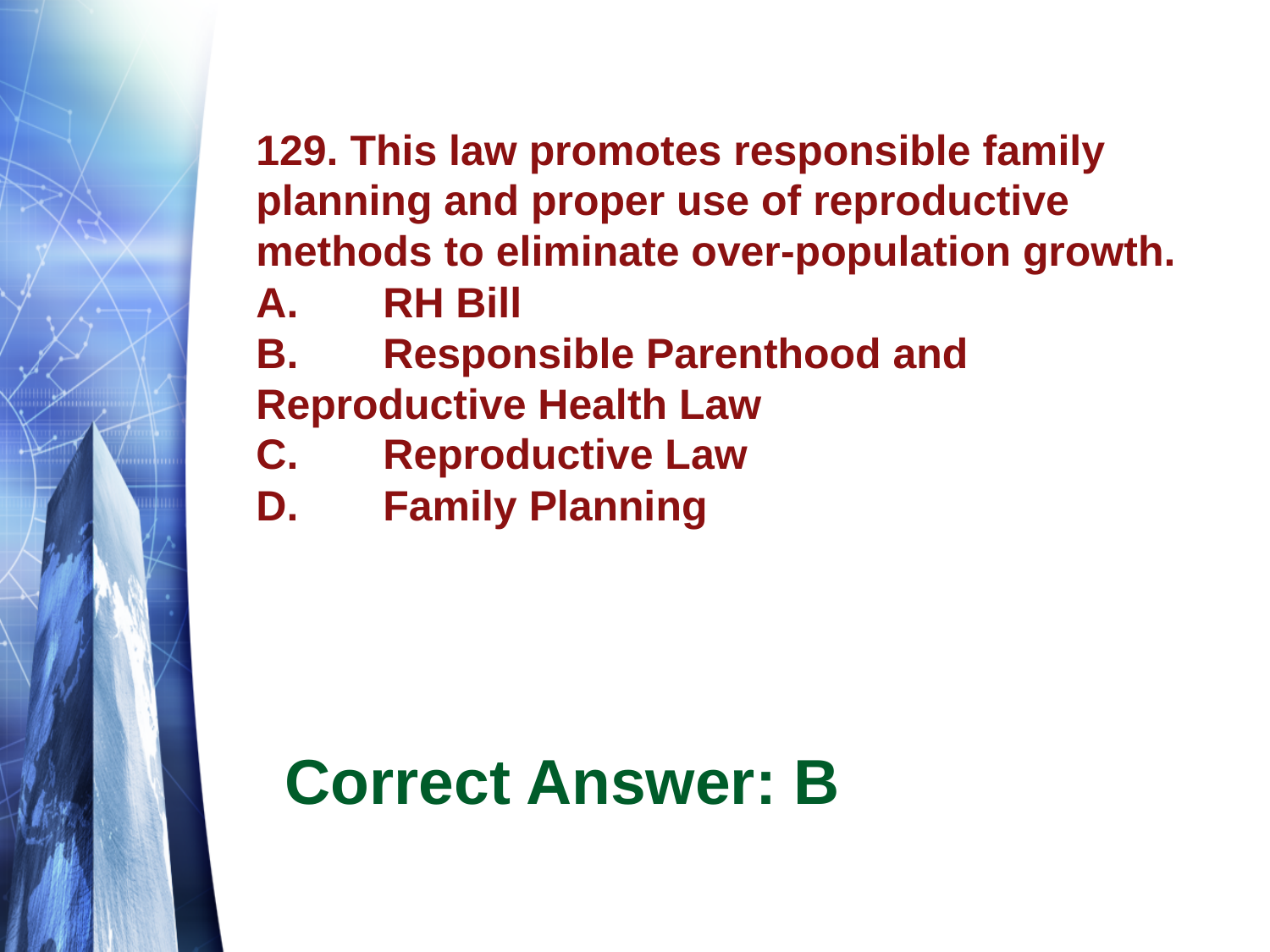

# 129. This law promotes responsible family planning and proper use of reproductive methods to eliminate over-population growth. A.	RH Bill B.	Responsible Parenthood and Reproductive Health Law C.	Reproductive Law D.	Family Planning
Correct Answer: B